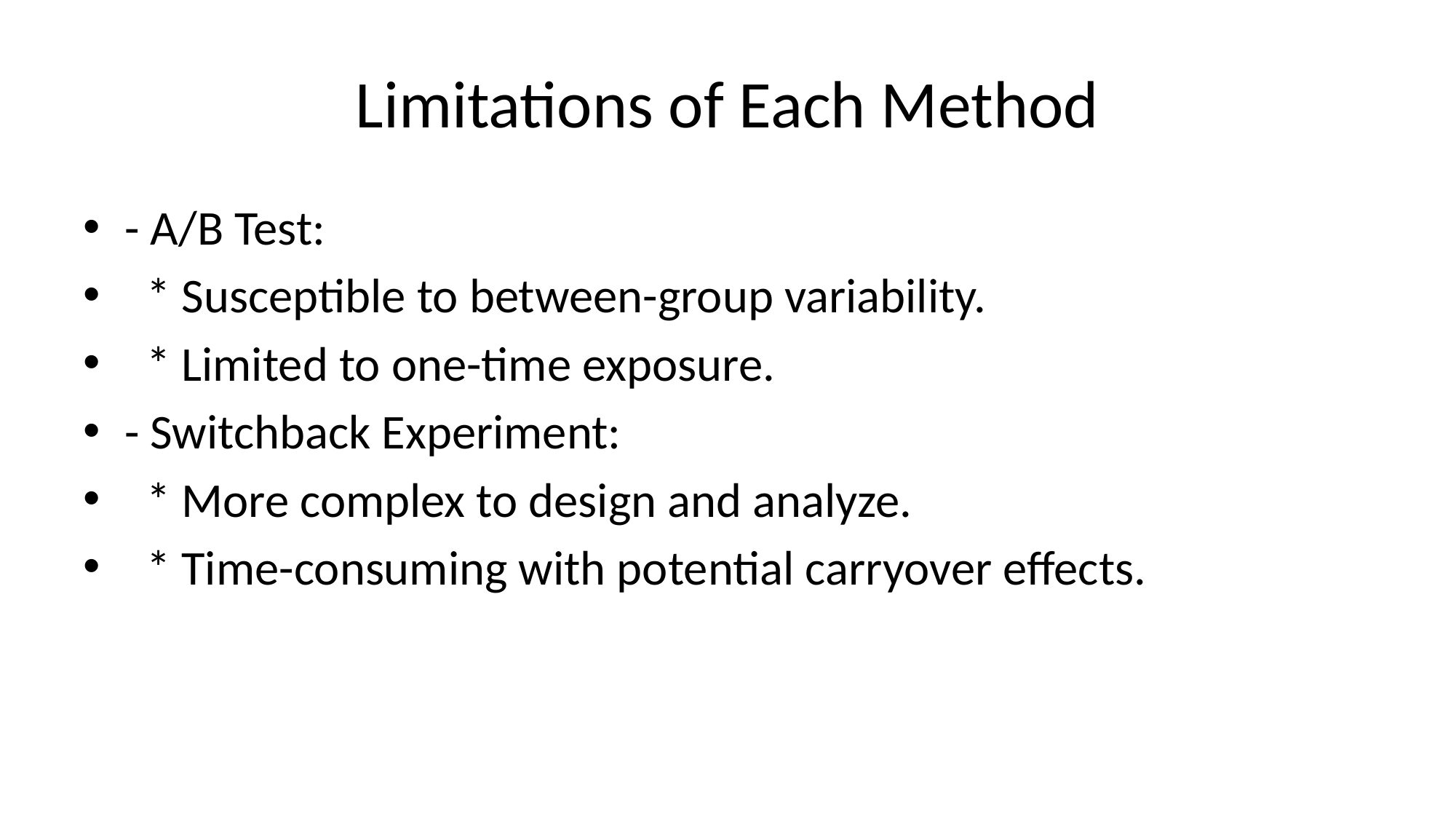

# Limitations of Each Method
- A/B Test:
  * Susceptible to between-group variability.
  * Limited to one-time exposure.
- Switchback Experiment:
  * More complex to design and analyze.
  * Time-consuming with potential carryover effects.